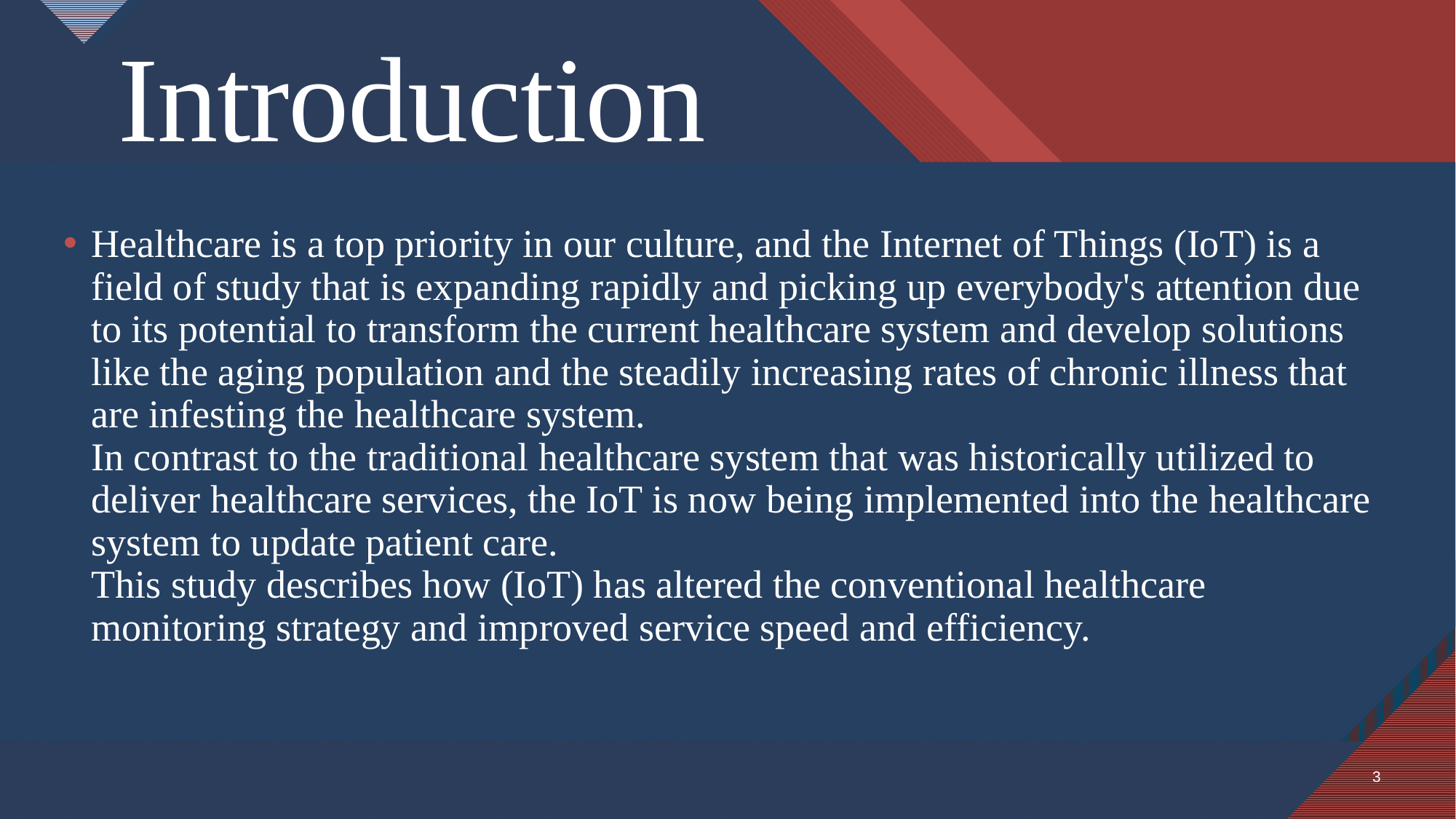

# Introduction
Healthcare is a top priority in our culture, and the Internet of Things (IoT) is a field of study that is expanding rapidly and picking up everybody's attention due to its potential to transform the current healthcare system and develop solutions like the aging population and the steadily increasing rates of chronic illness that are infesting the healthcare system.
In contrast to the traditional healthcare system that was historically utilized to deliver healthcare services, the IoT is now being implemented into the healthcare system to update patient care.
This study describes how (IoT) has altered the conventional healthcare monitoring strategy and improved service speed and efficiency.
3